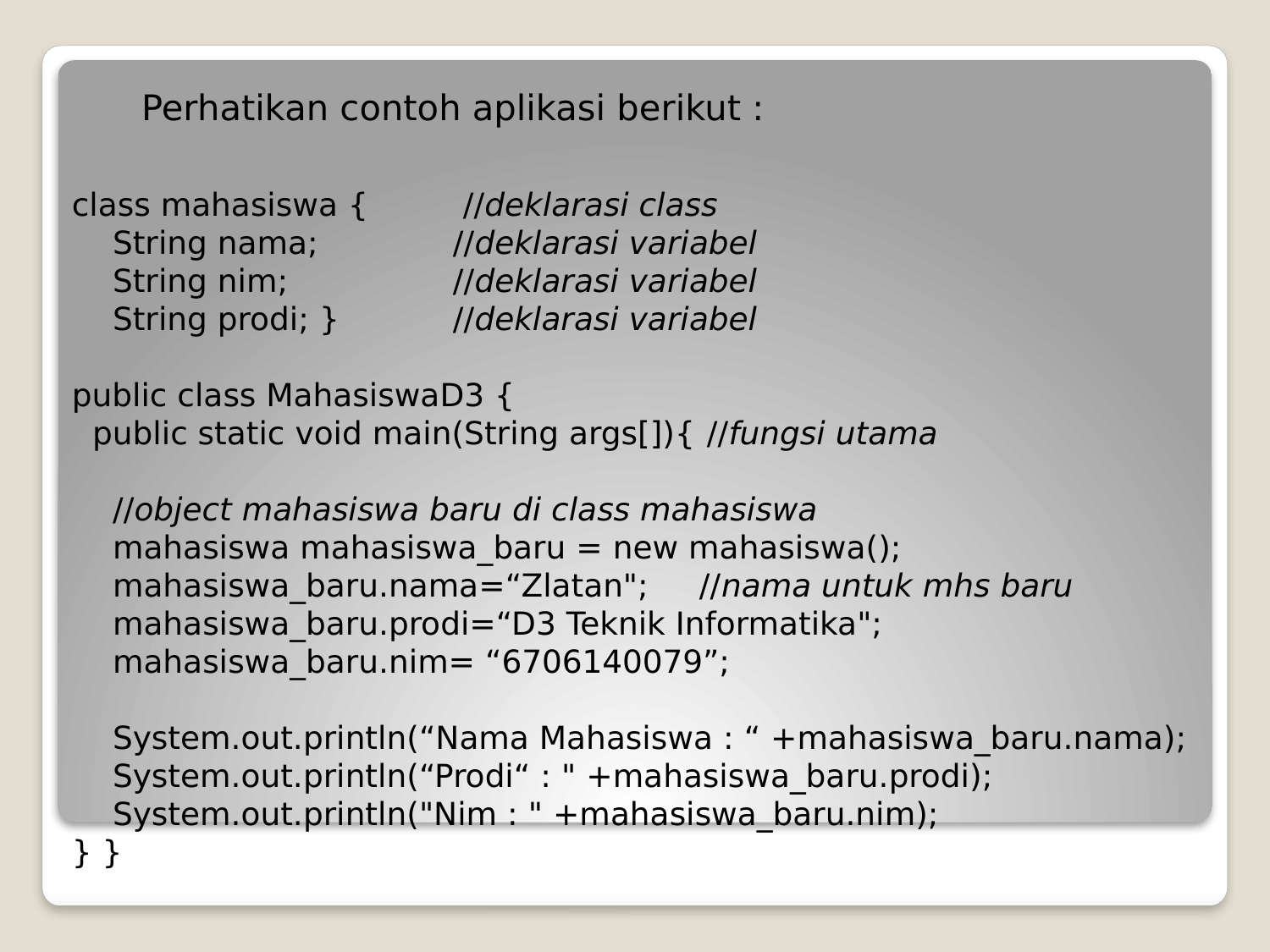

Perhatikan contoh aplikasi berikut :
class mahasiswa { 	 //deklarasi class
    String nama;    	//deklarasi variabel
    String nim; 		//deklarasi variabel
    String prodi; }	//deklarasi variabel

public class MahasiswaD3 {
  public static void main(String args[]){	//fungsi utama

    //object mahasiswa baru di class mahasiswa
    mahasiswa mahasiswa_baru = new mahasiswa();
    mahasiswa_baru.nama=“Zlatan";     //nama untuk mhs baru
    mahasiswa_baru.prodi=“D3 Teknik Informatika";
    mahasiswa_baru.nim= “6706140079”;

    System.out.println(“Nama Mahasiswa : “ +mahasiswa_baru.nama);
    System.out.println(“Prodi“ : " +mahasiswa_baru.prodi);
    System.out.println("Nim : " +mahasiswa_baru.nim);
} }